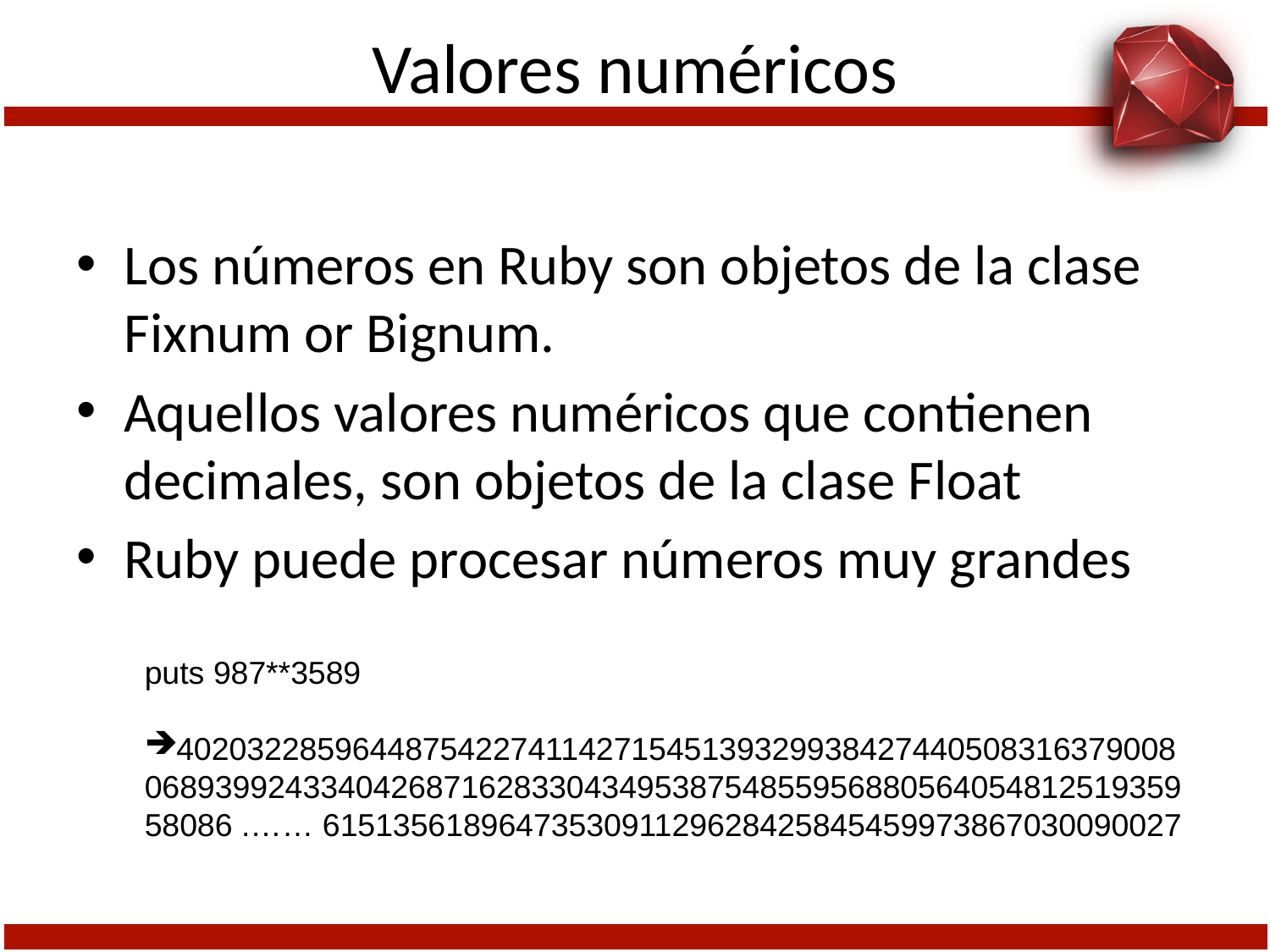

# Valores numéricos
Los números en Ruby son objetos de la clase Fixnum or Bignum.
Aquellos valores numéricos que contienen decimales, son objetos de la clase Float
Ruby puede procesar números muy grandes
puts 987**3589

402032285964487542274114271545139329938427440508316379008
06893992433404268716283304349538754855956880564054812519359
58086 .…… 6151356189647353091129628425845459973867030090027